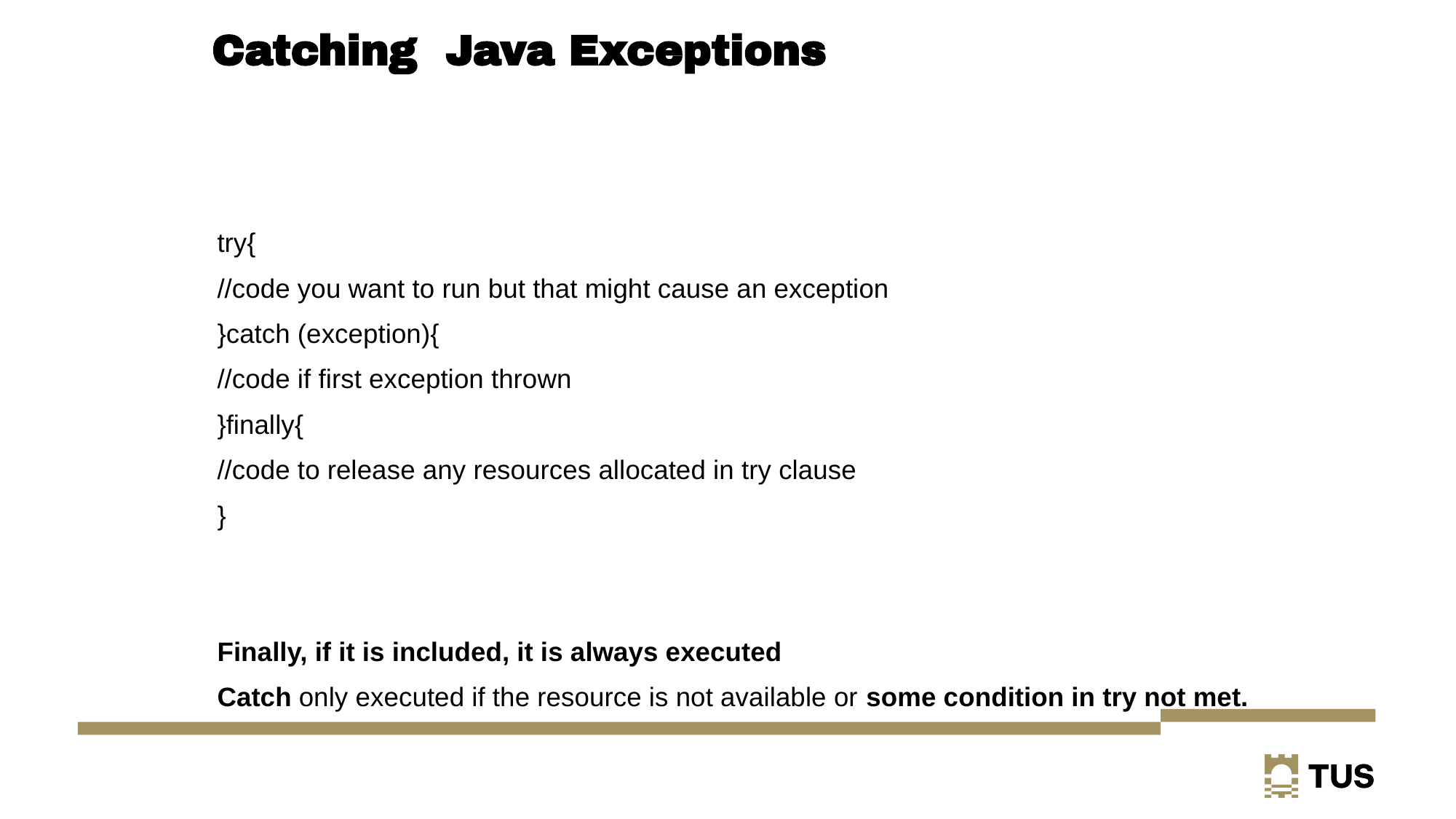

6
# Catching  Java Exceptions
try{
	//code you want to run but that might cause an exception
}catch (exception){
	//code if first exception thrown
}finally{
	//code to release any resources allocated in try clause
}

Finally, if it is included, it is always executed
Catch only executed if the resource is not available or some condition in try not met.